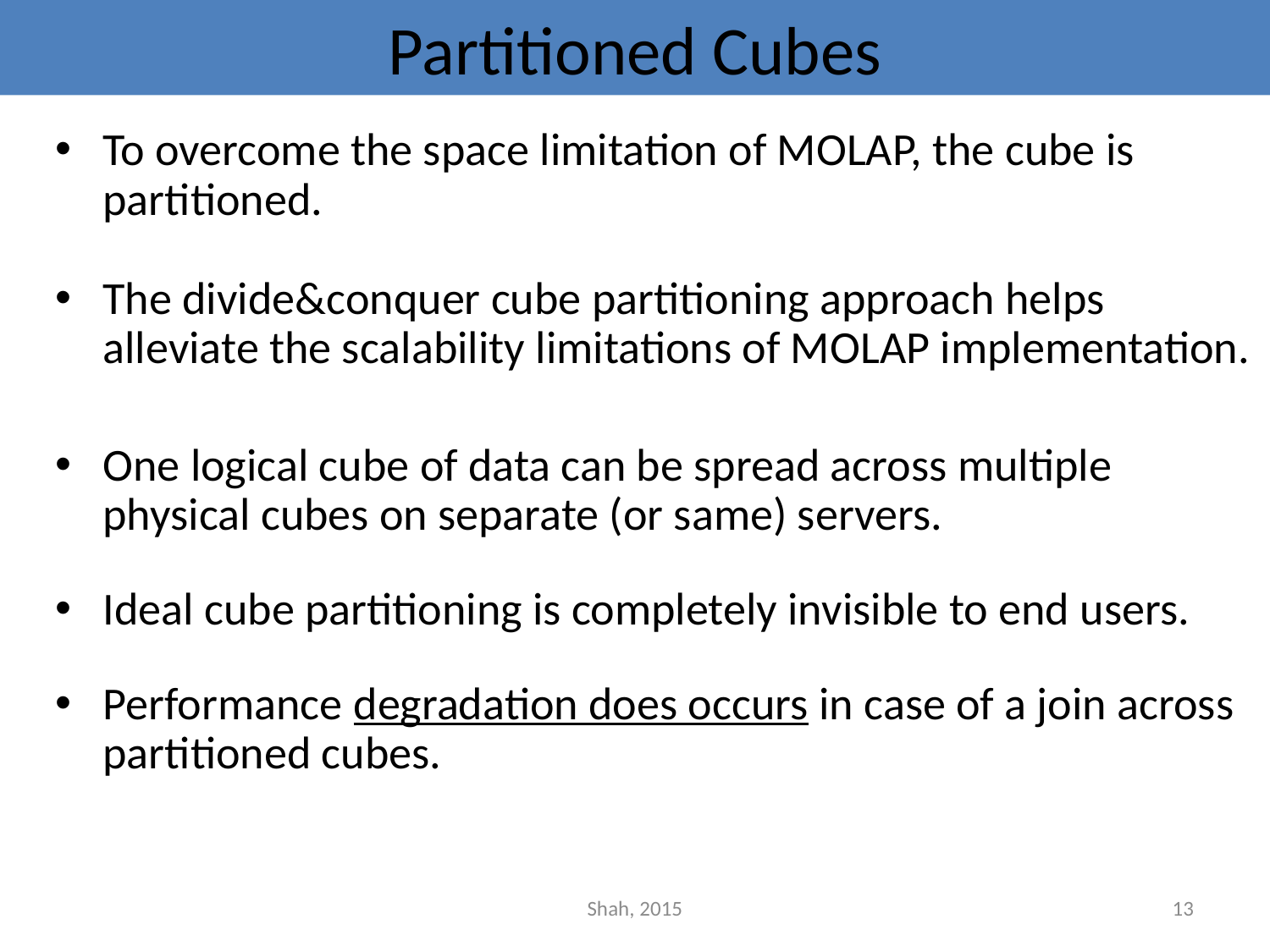

# Partitioned Cubes
To overcome the space limitation of MOLAP, the cube is partitioned.

The divide&conquer cube partitioning approach helps alleviate the scalability limitations of MOLAP implementation.

One logical cube of data can be spread across multiple physical cubes on separate (or same) servers.

Ideal cube partitioning is completely invisible to end users.

Performance degradation does occurs in case of a join across partitioned cubes.
Shah, 2015
13